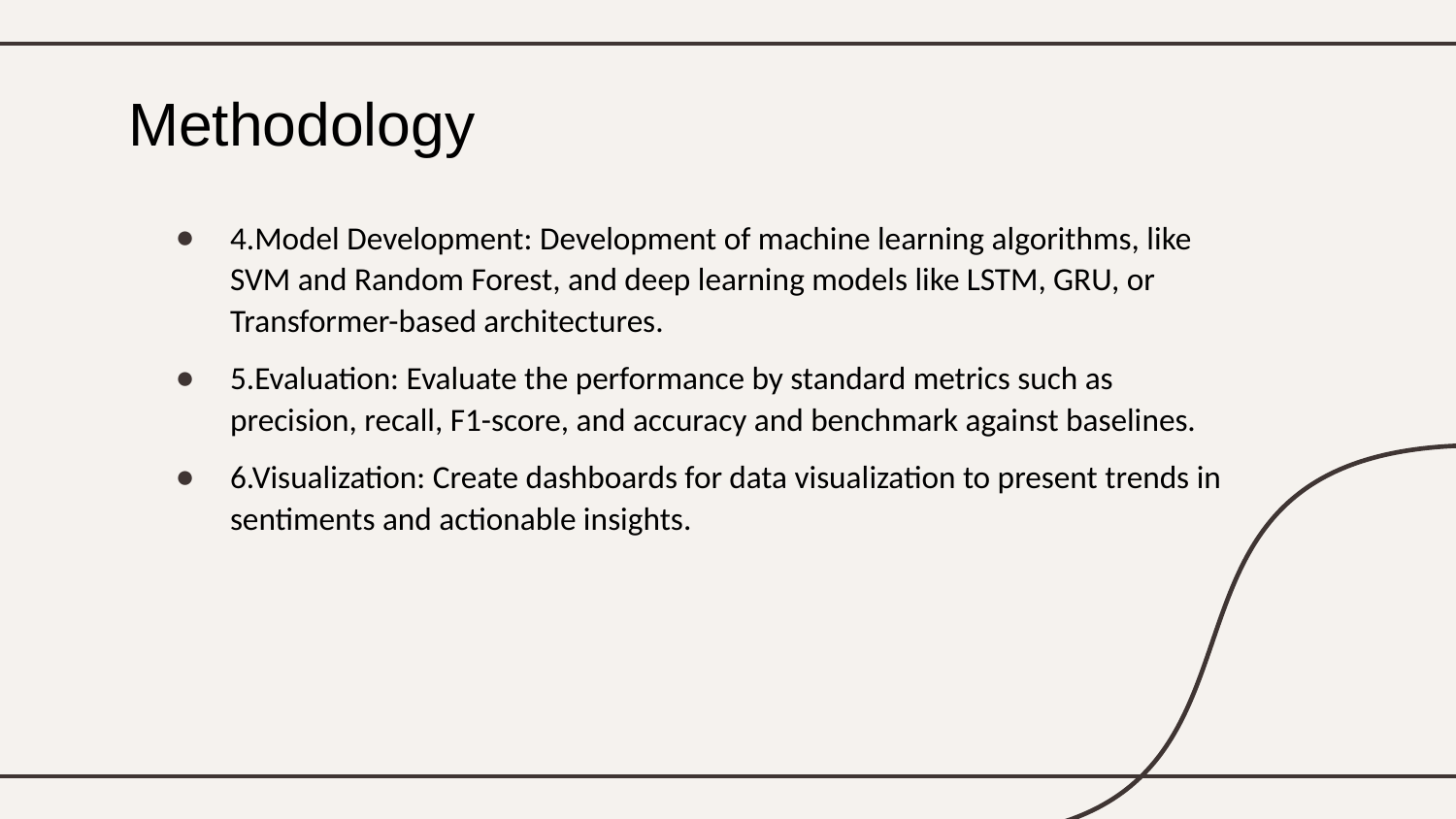

# Methodology
4.Model Development: Development of machine learning algorithms, like SVM and Random Forest, and deep learning models like LSTM, GRU, or Transformer-based architectures.
5.Evaluation: Evaluate the performance by standard metrics such as precision, recall, F1-score, and accuracy and benchmark against baselines.
6.Visualization: Create dashboards for data visualization to present trends in sentiments and actionable insights.